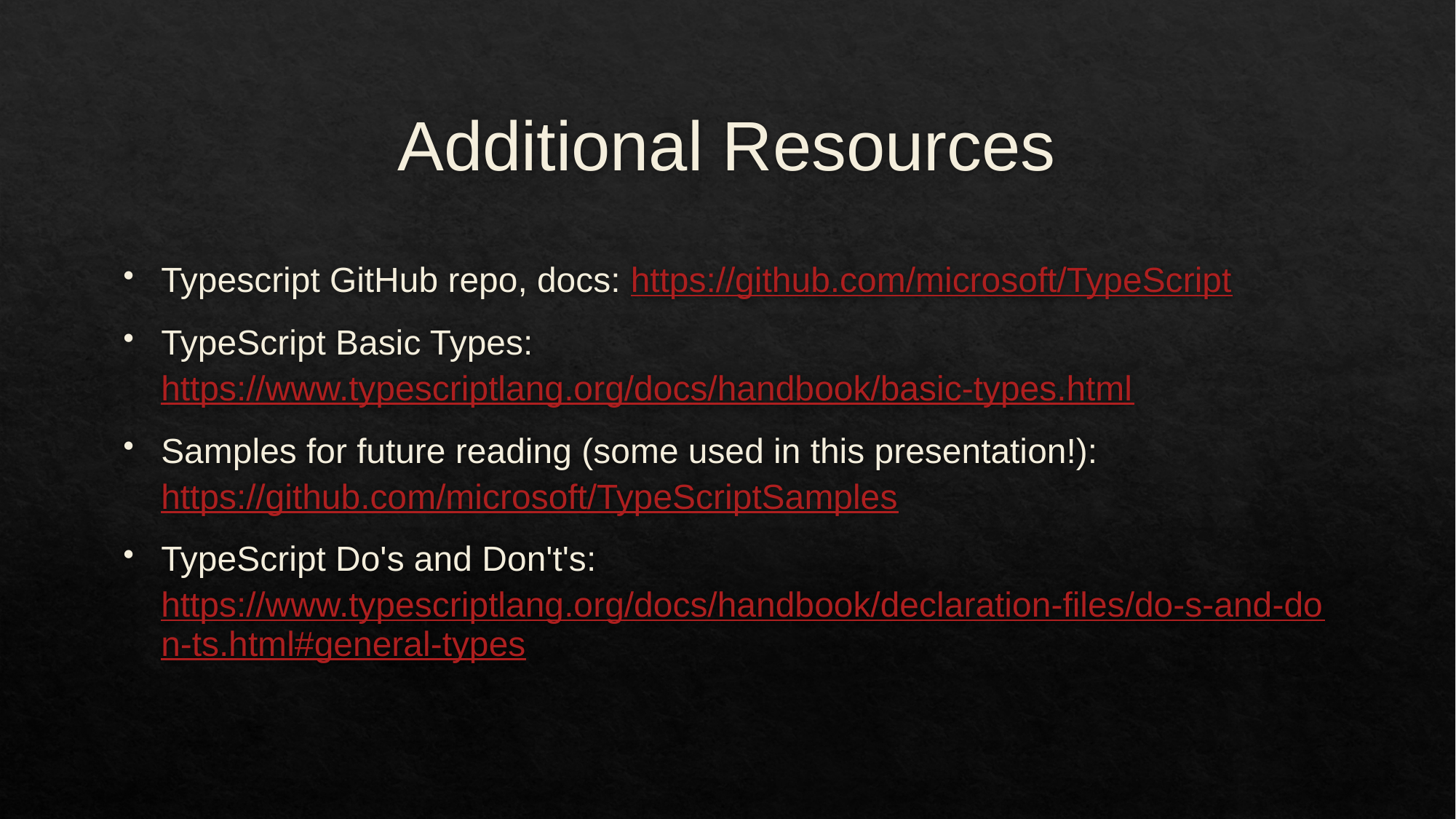

# Additional Resources
Typescript GitHub repo, docs: https://github.com/microsoft/TypeScript
TypeScript Basic Types: https://www.typescriptlang.org/docs/handbook/basic-types.html
Samples for future reading (some used in this presentation!): https://github.com/microsoft/TypeScriptSamples
TypeScript Do's and Don't's: https://www.typescriptlang.org/docs/handbook/declaration-files/do-s-and-don-ts.html#general-types